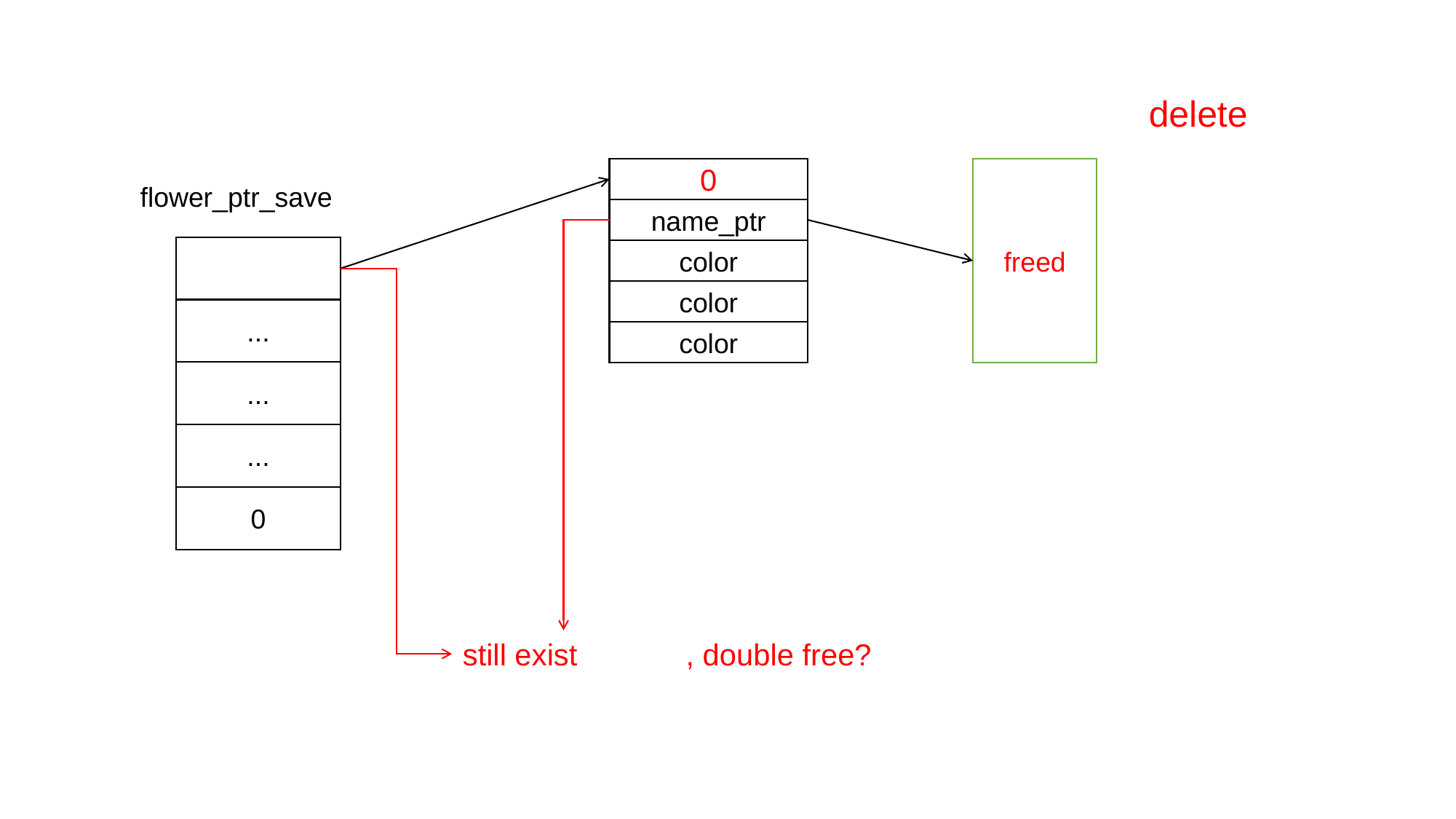

delete
0
name_ptr
color
color
color
freed
flower_ptr_save

...
...
...
0
still exist
, double free?